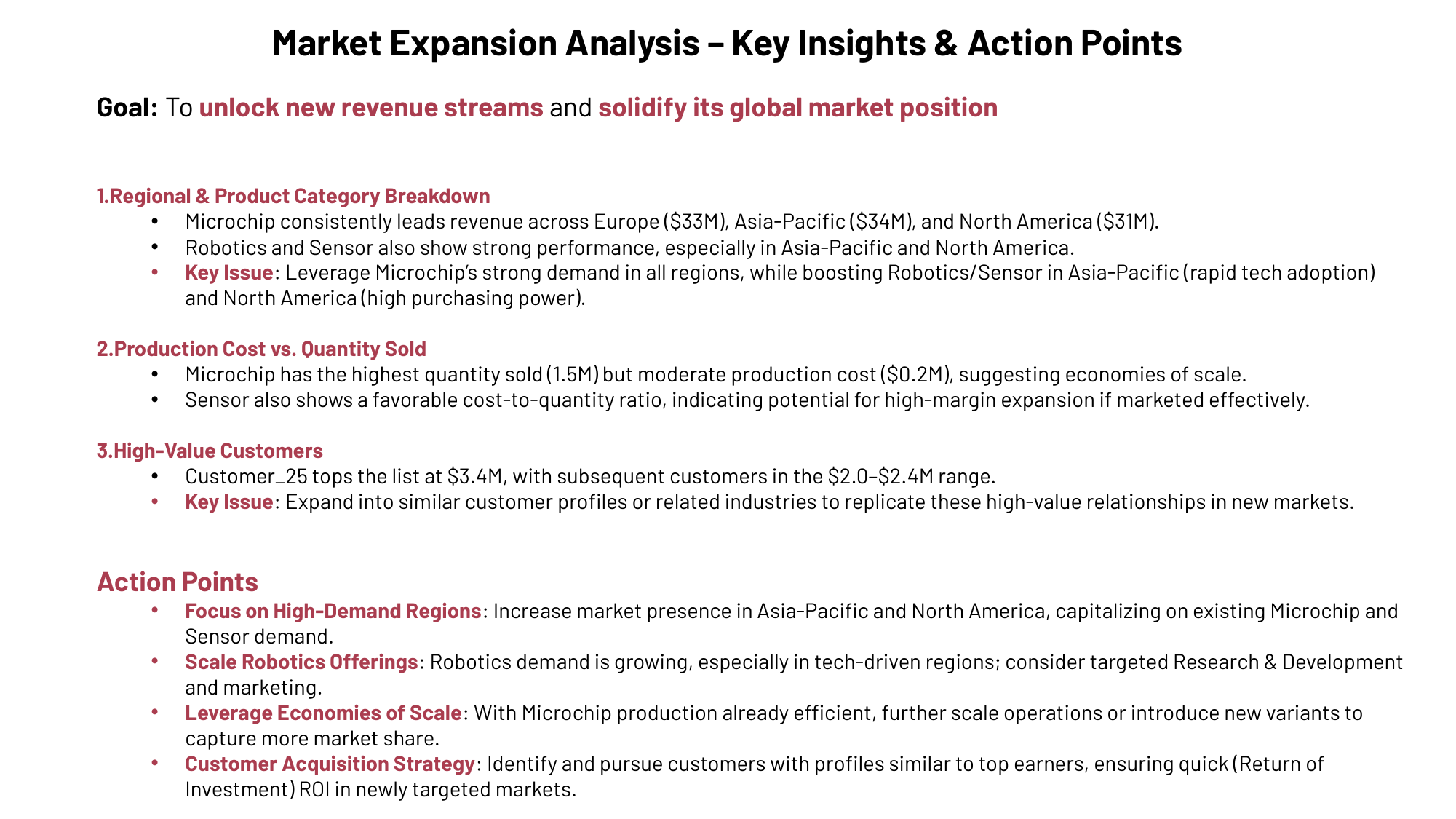

Market Expansion Analysis – Key Insights & Action Points
Goal: To unlock new revenue streams and solidify its global market position
Regional & Product Category Breakdown
Microchip consistently leads revenue across Europe ($33M), Asia-Pacific ($34M), and North America ($31M).
Robotics and Sensor also show strong performance, especially in Asia-Pacific and North America.
Key Issue: Leverage Microchip’s strong demand in all regions, while boosting Robotics/Sensor in Asia-Pacific (rapid tech adoption) and North America (high purchasing power).

Production Cost vs. Quantity Sold
Microchip has the highest quantity sold (1.5M) but moderate production cost ($0.2M), suggesting economies of scale.
Sensor also shows a favorable cost-to-quantity ratio, indicating potential for high-margin expansion if marketed effectively.

High-Value Customers
Customer_25 tops the list at $3.4M, with subsequent customers in the $2.0–$2.4M range.
Key Issue: Expand into similar customer profiles or related industries to replicate these high-value relationships in new markets.

Action Points
Focus on High-Demand Regions: Increase market presence in Asia-Pacific and North America, capitalizing on existing Microchip and Sensor demand.
Scale Robotics Offerings: Robotics demand is growing, especially in tech-driven regions; consider targeted Research & Development and marketing.
Leverage Economies of Scale: With Microchip production already efficient, further scale operations or introduce new variants to capture more market share.
Customer Acquisition Strategy: Identify and pursue customers with profiles similar to top earners, ensuring quick (Return of Investment) ROI in newly targeted markets.